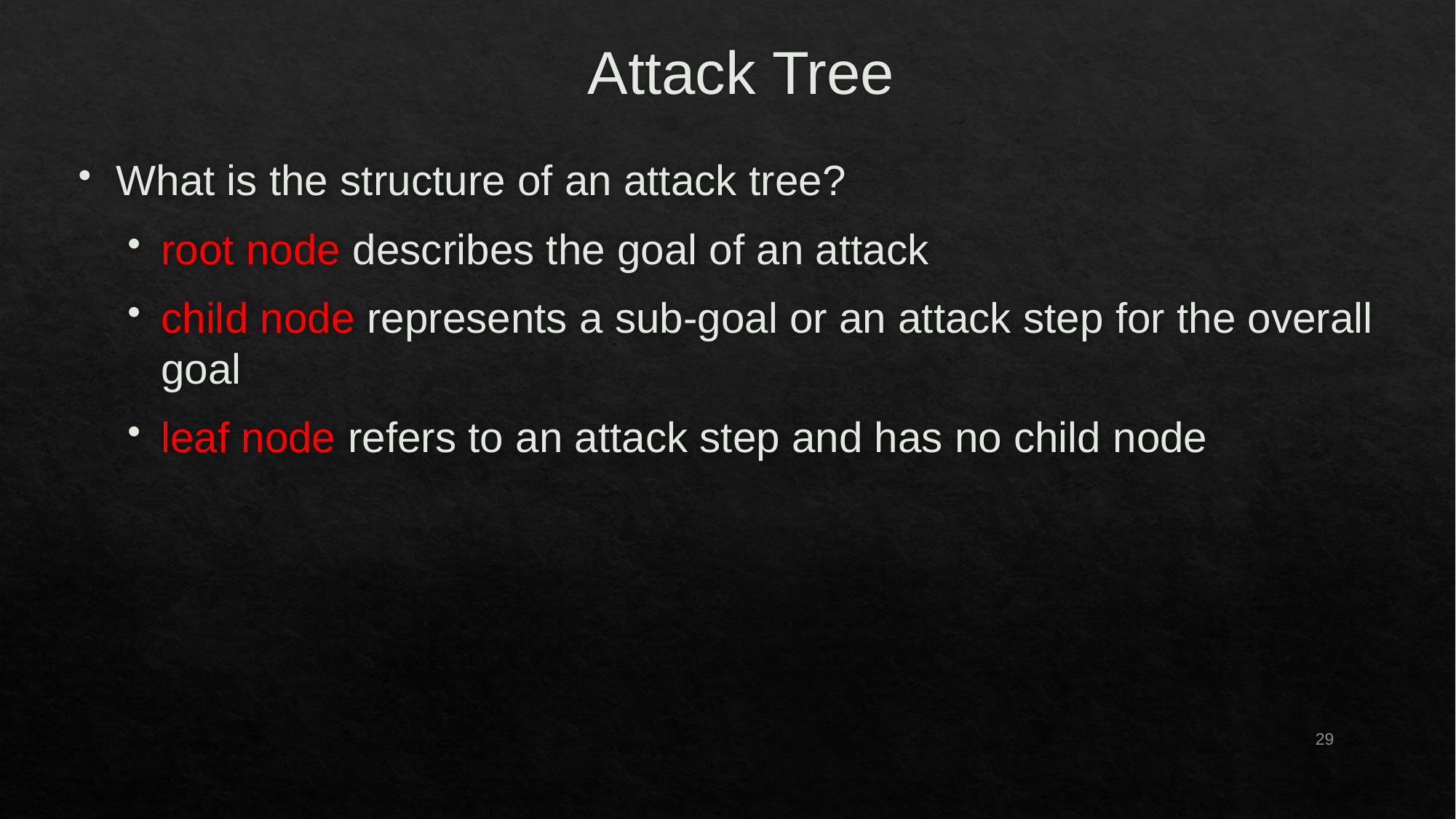

# Attack Tree
What is the structure of an attack tree?
root node describes the goal of an attack
child node represents a sub-goal or an attack step for the overall goal
leaf node refers to an attack step and has no child node
29